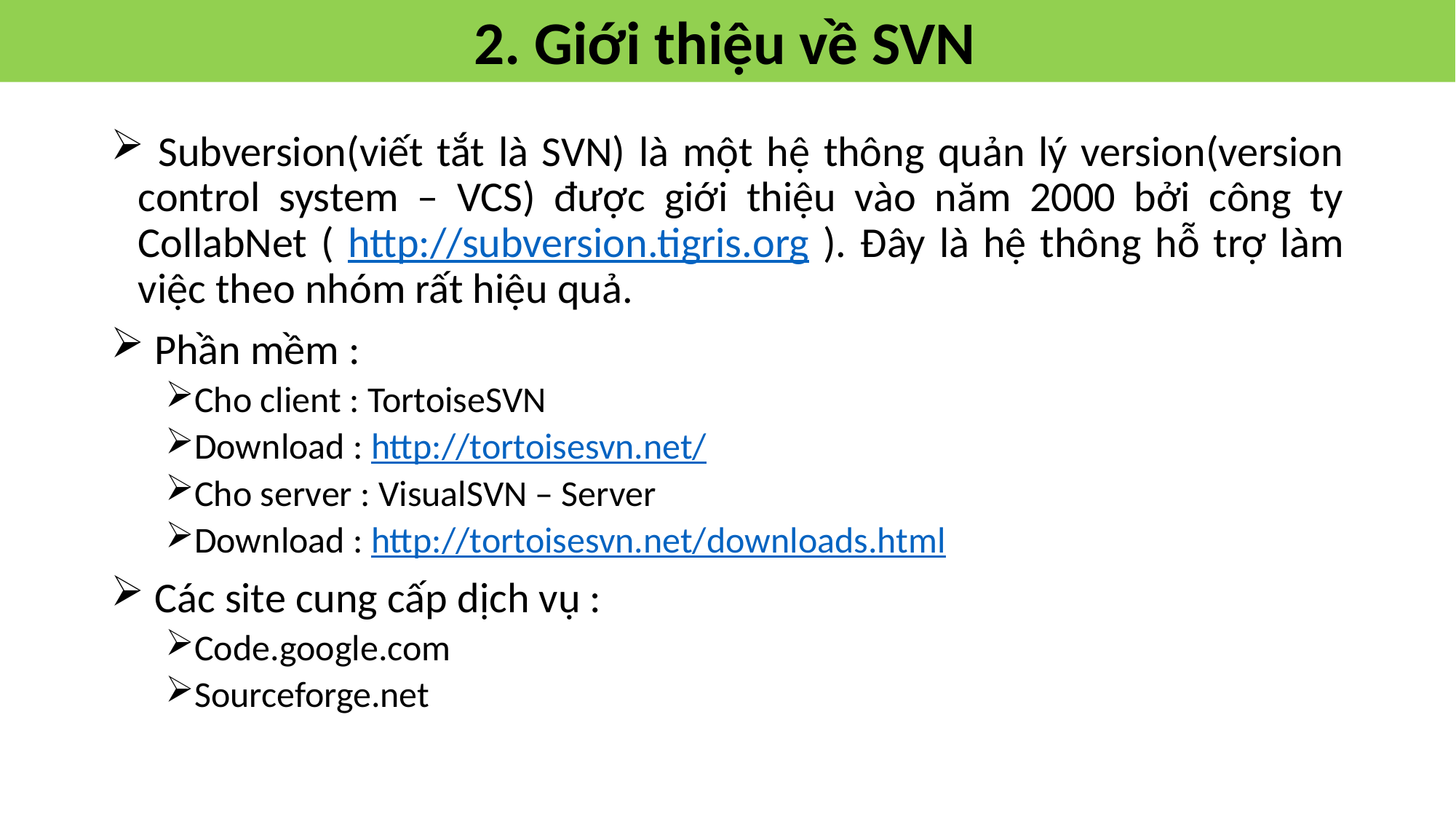

2. Giới thiệu về SVN
 Subversion(viết tắt là SVN) là một hệ thông quản lý version(version control system – VCS) được giới thiệu vào năm 2000 bởi công ty CollabNet ( http://subversion.tigris.org ). Đây là hệ thông hỗ trợ làm việc theo nhóm rất hiệu quả.
 Phần mềm :
Cho client : TortoiseSVN
Download : http://tortoisesvn.net/
Cho server : VisualSVN – Server
Download : http://tortoisesvn.net/downloads.html
 Các site cung cấp dịch vụ :
Code.google.com
Sourceforge.net